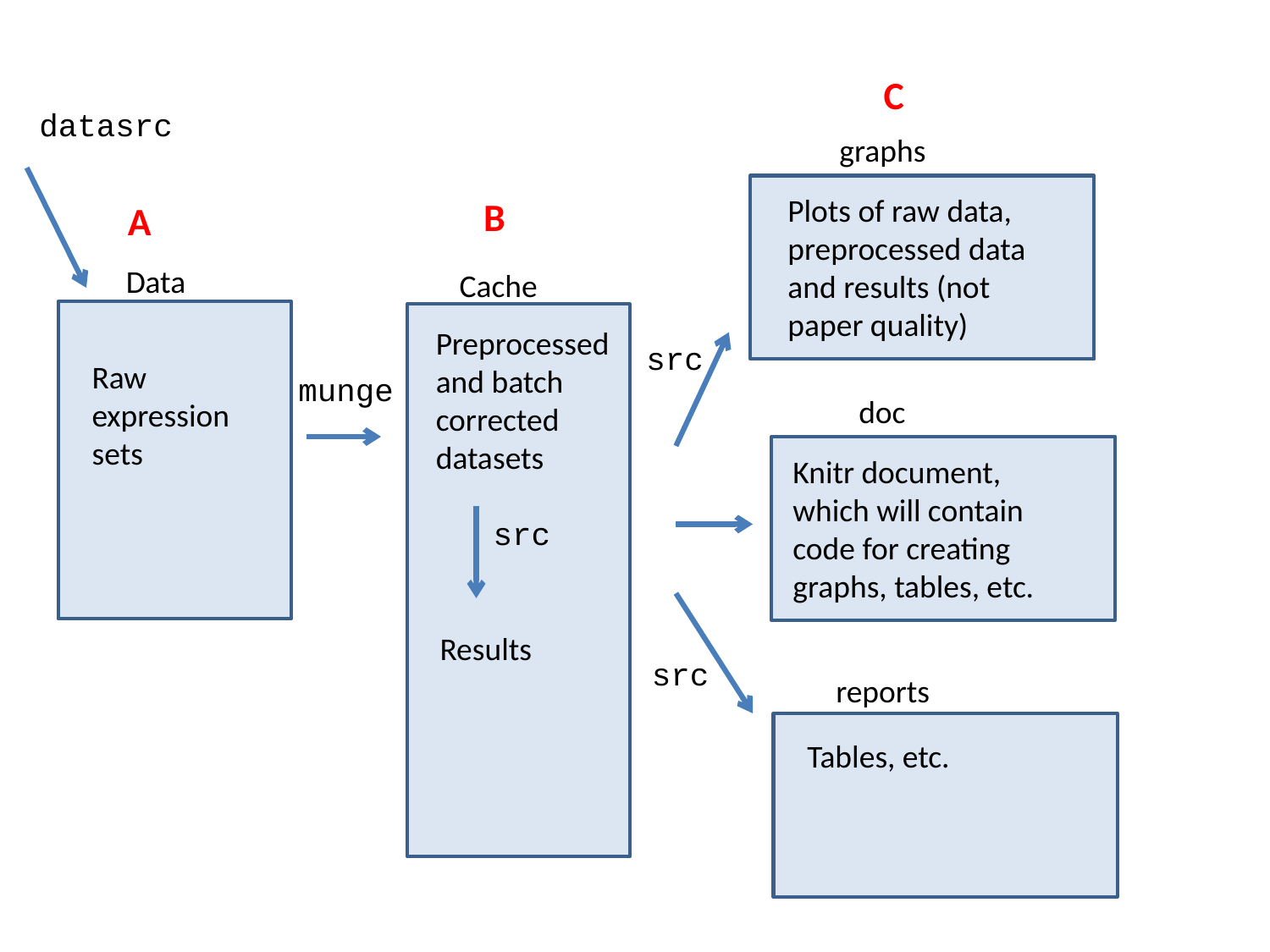

C
datasrc
graphs

Plots of raw data, preprocessed data and results (not paper quality)
B
A
Data
Cache

Preprocessed and batch corrected datasets
src
Raw expression sets
munge
doc

Knitr document, which will contain code for creating graphs, tables, etc.
src
Results
src
reports

Tables, etc.